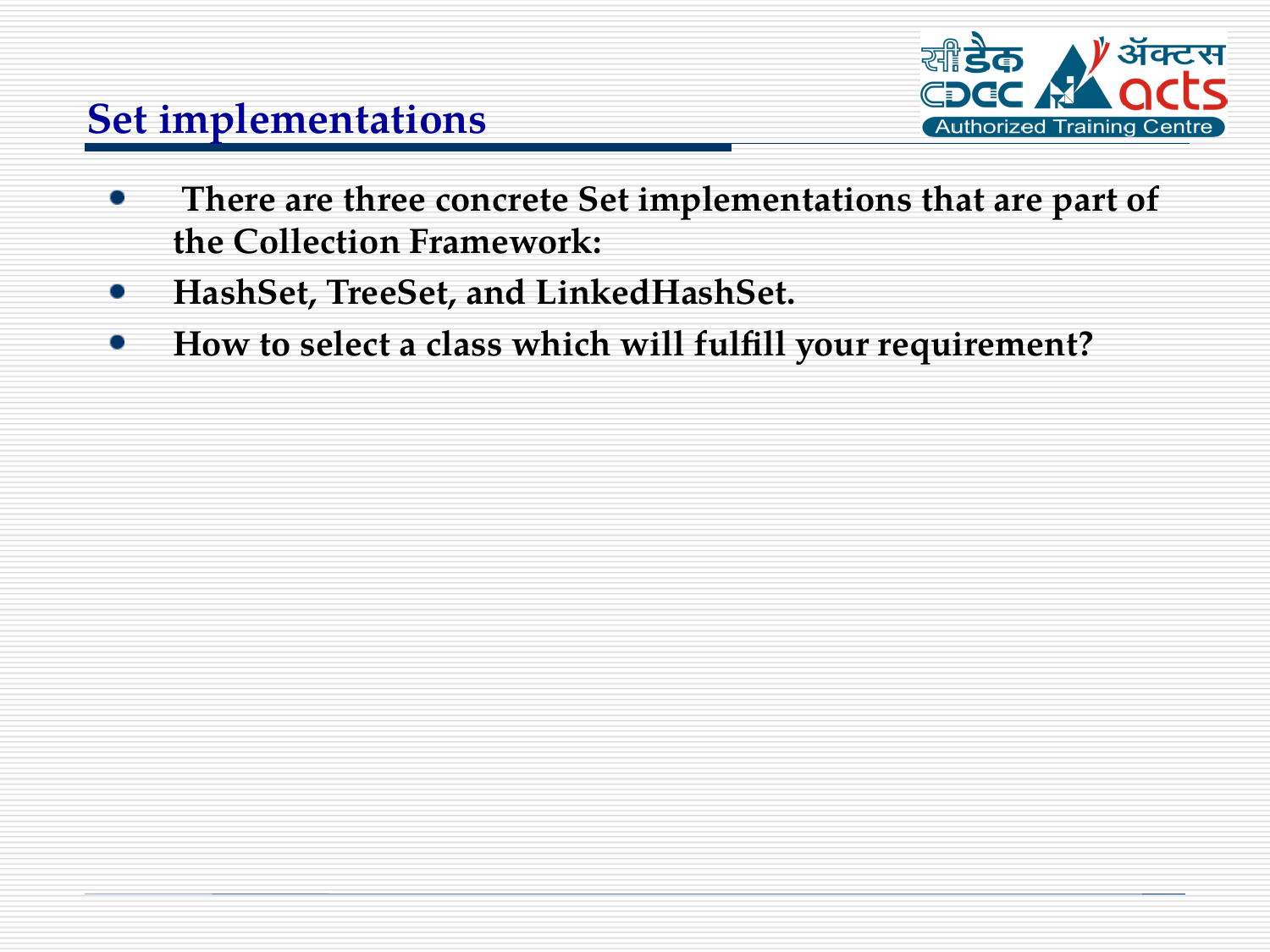

Set implementations
 There are three concrete Set implementations that are part of the Collection Framework:
HashSet, TreeSet, and LinkedHashSet.
How to select a class which will fulfill your requirement?